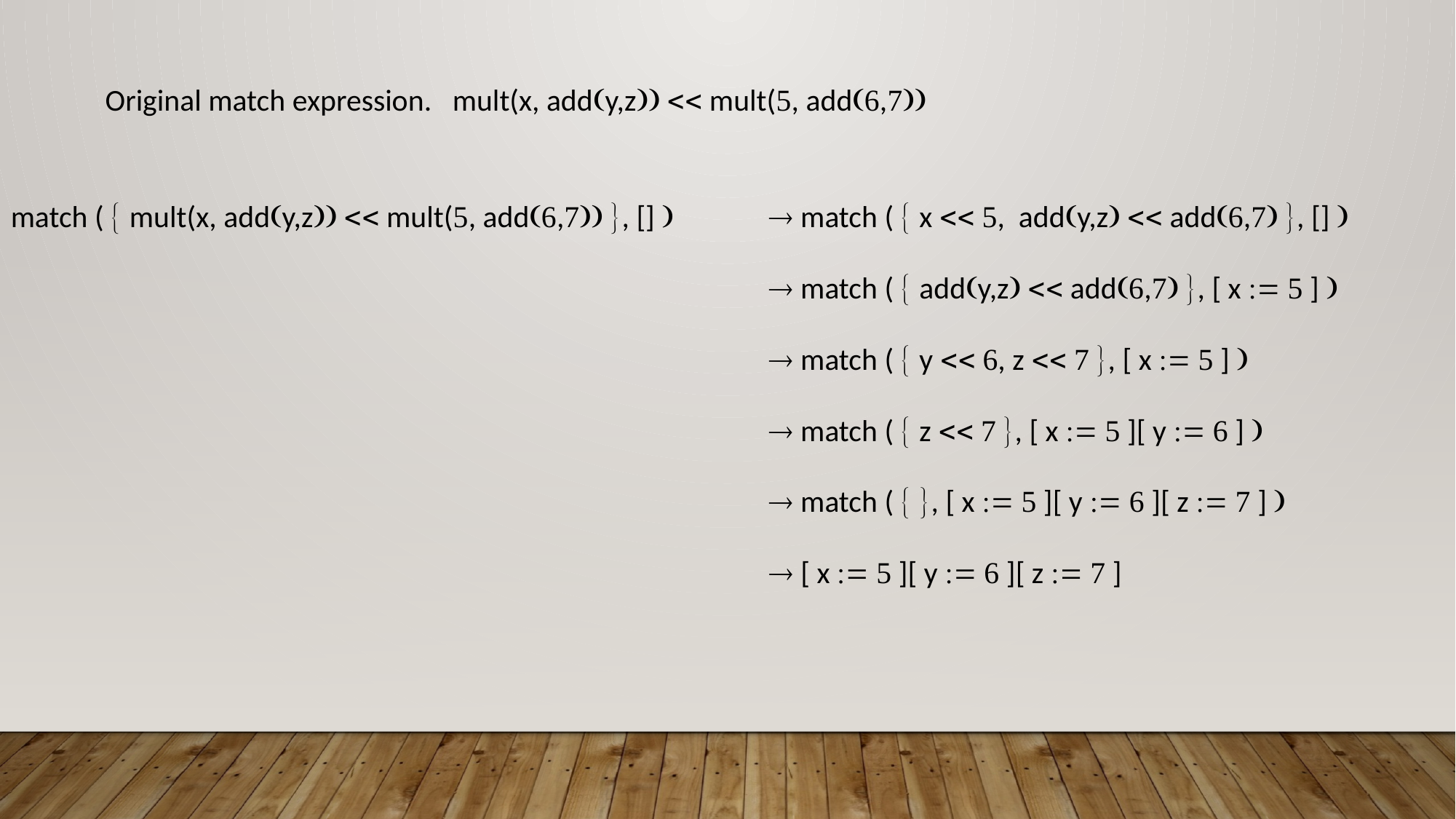

Original match expression.   mult(x, add(y,z)) << mult(5, add(6,7))
match ( { mult(x, add(y,z)) << mult(5, add(6,7)) }, [] )
→ match ( { x << 5,  add(y,z) << add(6,7) }, [] )
→ match ( { add(y,z) << add(6,7) }, [ x := 5 ] )
→ match ( { y << 6, z << 7 }, [ x := 5 ] )
→ match ( { z << 7 }, [ x := 5 ][ y := 6 ] )
→ match ( { }, [ x := 5 ][ y := 6 ][ z := 7 ] )
→ [ x := 5 ][ y := 6 ][ z := 7 ]